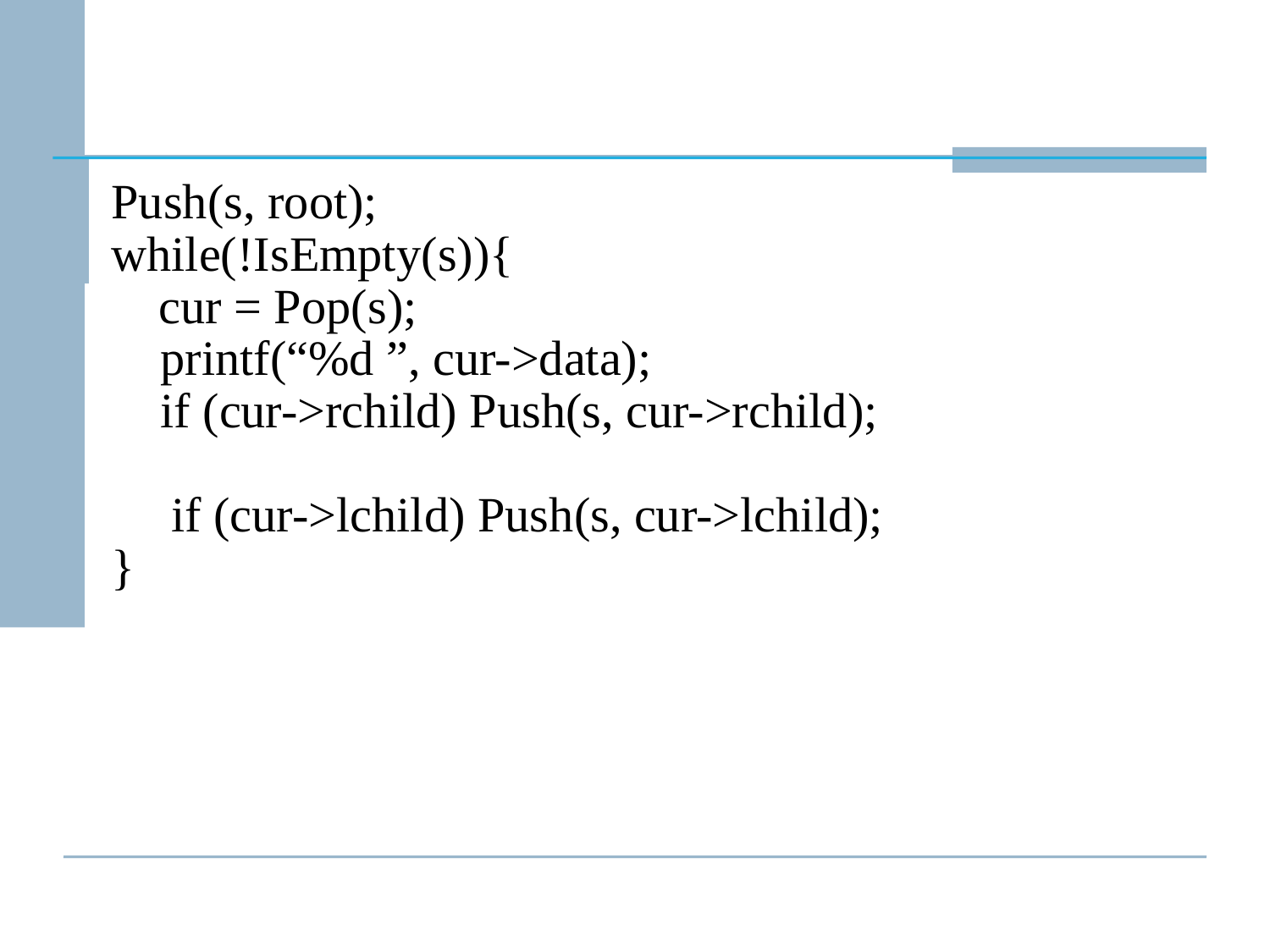

Push(s, root);
while(!IsEmpty(s)){
	cur = Pop(s);
    printf(“%d ”, cur->data);
    if (cur->rchild) Push(s, cur->rchild);

	 if (cur->lchild) Push(s, cur->lchild);
}